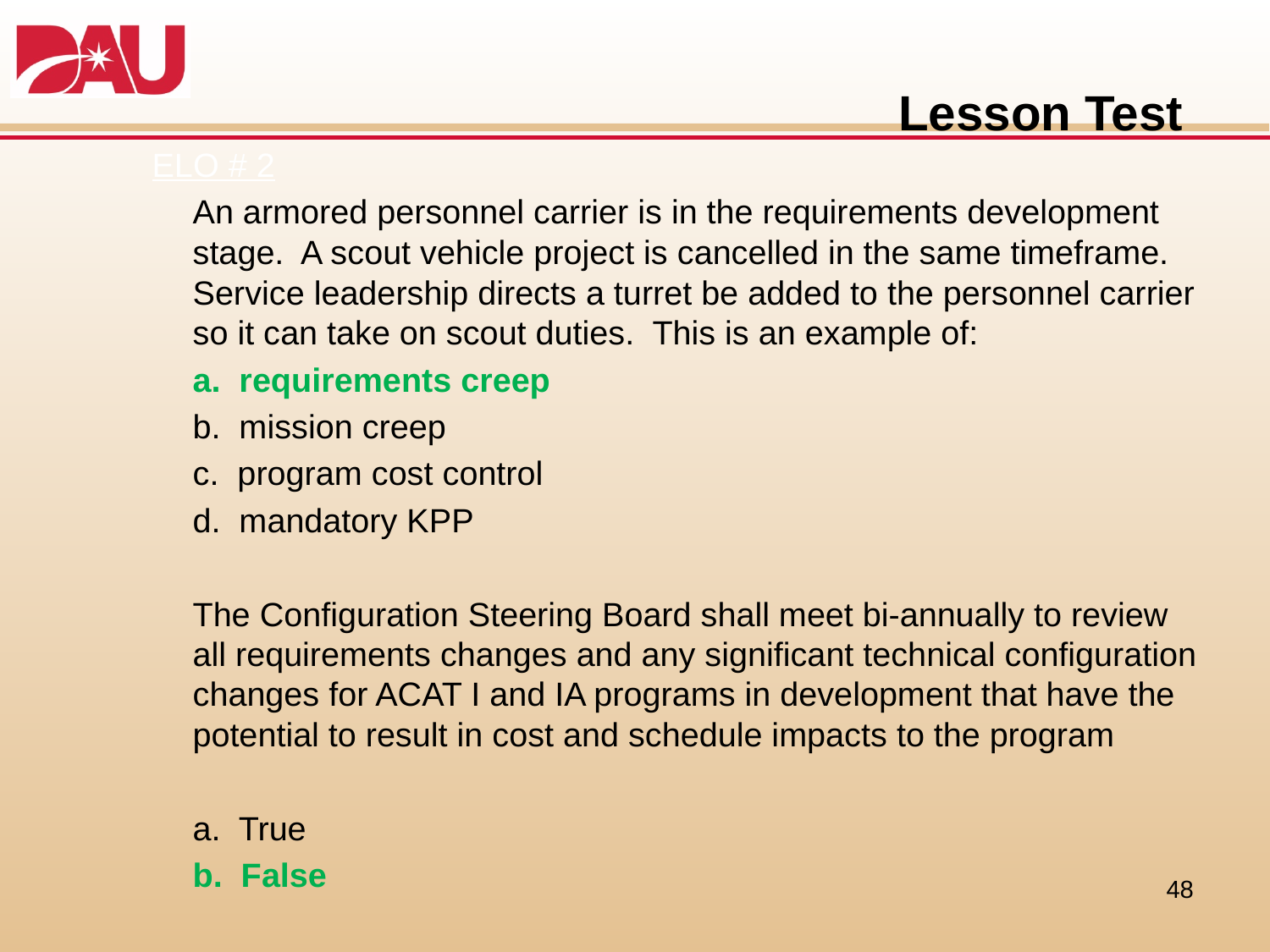

# Lesson Test
ELO # 2
	An armored personnel carrier is in the requirements development stage.  A scout vehicle project is cancelled in the same timeframe.  Service leadership directs a turret be added to the personnel carrier so it can take on scout duties.  This is an example of:
				a.  requirements creep
				b.  mission creep
				c.  program cost control
				d.  mandatory KPP

	The Configuration Steering Board shall meet bi-annually to review all requirements changes and any significant technical configuration changes for ACAT I and IA programs in development that have the potential to result in cost and schedule impacts to the program

				a.  True
				b.  False

48